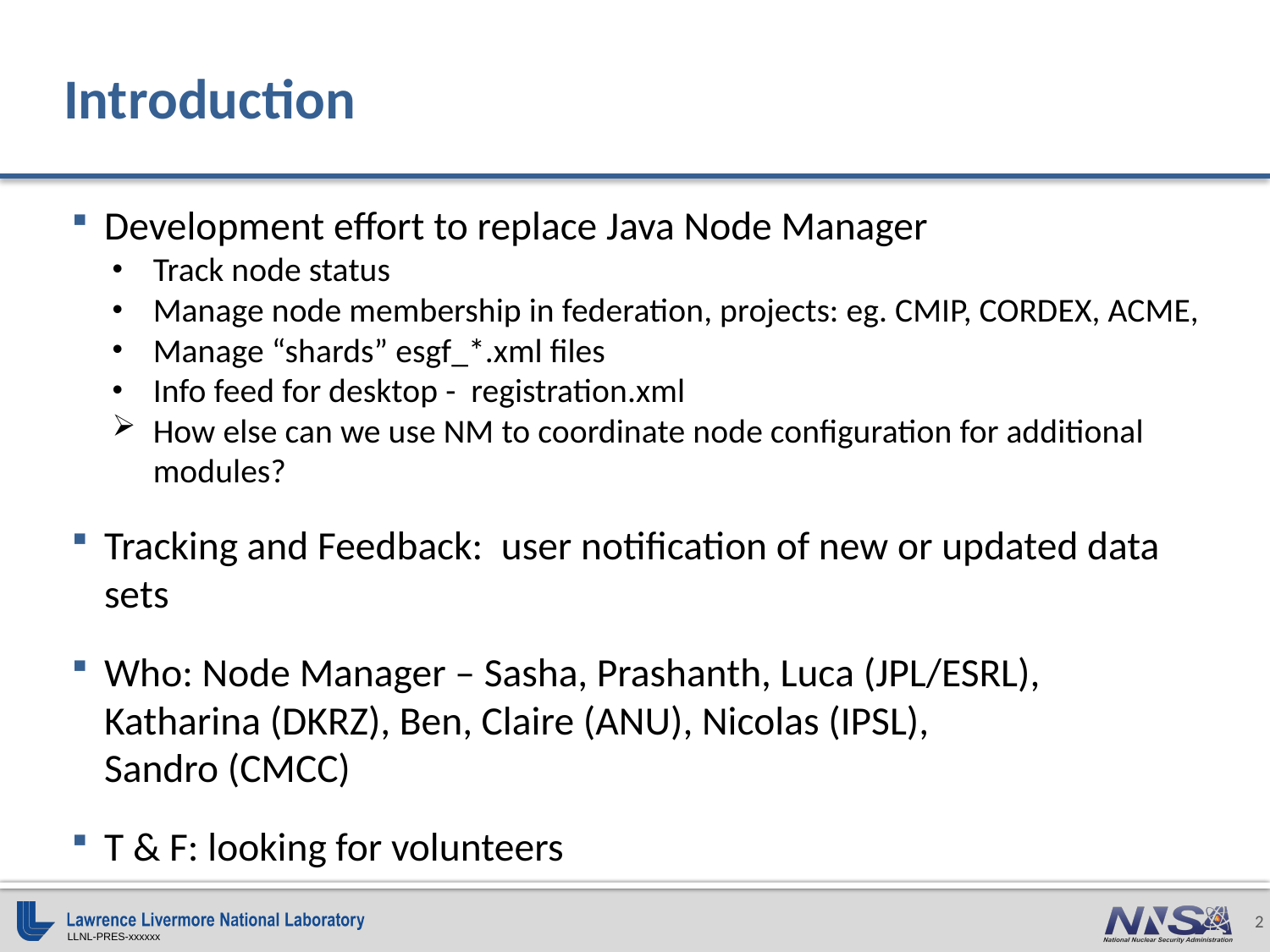

# Introduction
Development effort to replace Java Node Manager
Track node status
Manage node membership in federation, projects: eg. CMIP, CORDEX, ACME,
Manage “shards” esgf_*.xml files
Info feed for desktop -  registration.xml
How else can we use NM to coordinate node configuration for additional modules?
Tracking and Feedback:  user notification of new or updated data sets
Who: Node Manager – Sasha, Prashanth, Luca (JPL/ESRL),
Katharina (DKRZ), Ben, Claire (ANU), Nicolas (IPSL),
Sandro (CMCC)
T & F: looking for volunteers